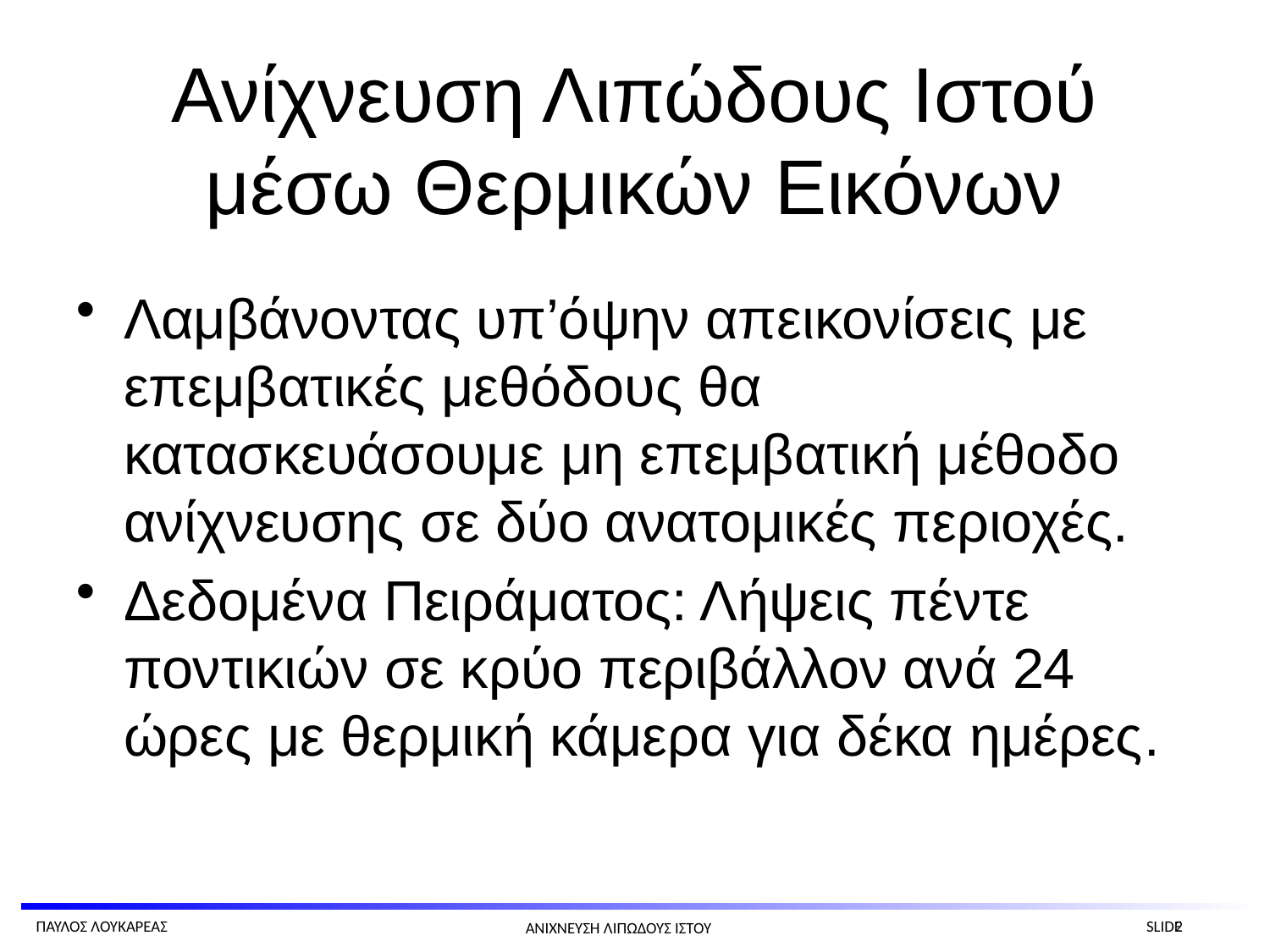

# Ανίχνευση Λιπώδους Ιστού μέσω Θερμικών Εικόνων
Λαμβάνοντας υπ’όψην απεικονίσεις με επεμβατικές μεθόδους θα κατασκευάσουμε μη επεμβατική μέθοδο ανίχνευσης σε δύο ανατομικές περιοχές.
Δεδομένα Πειράματος: Λήψεις πέντε ποντικιών σε κρύο περιβάλλον ανά 24 ώρες με θερμική κάμερα για δέκα ημέρες.